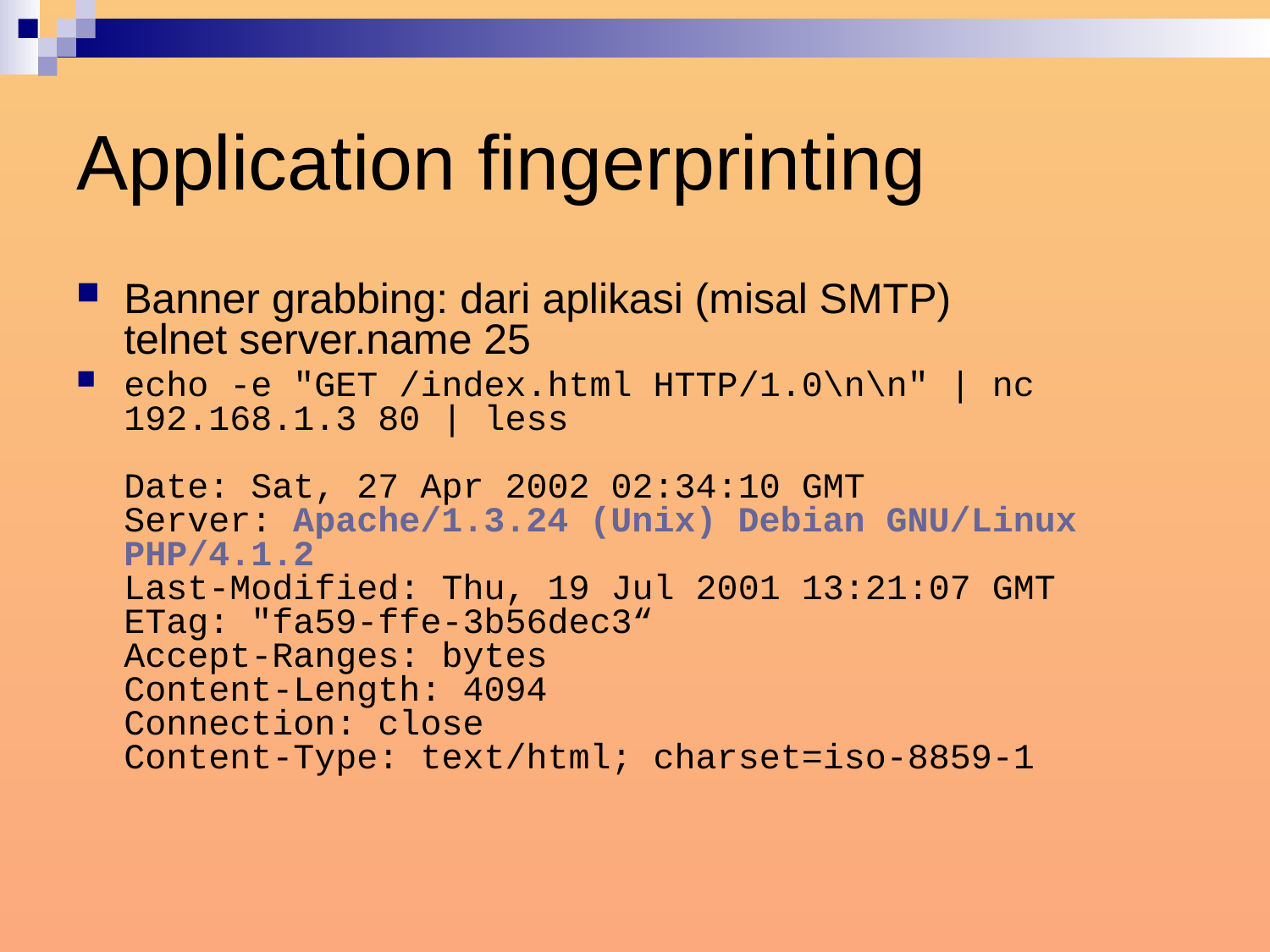

# Application fingerprinting
Banner grabbing: dari aplikasi (misal SMTP)
telnet server.name 25
echo -e "GET /index.html HTTP/1.0\n\n" | nc 192.168.1.3 80 | less
Date: Sat, 27 Apr 2002 02:34:10 GMT
Server: Apache/1.3.24 (Unix) Debian GNU/Linux PHP/4.1.2
Last-Modified: Thu, 19 Jul 2001 13:21:07 GMT
ETag: "fa59-ffe-3b56dec3“
Accept-Ranges: bytes
Content-Length: 4094
Connection: close
Content-Type: text/html; charset=iso-8859-1